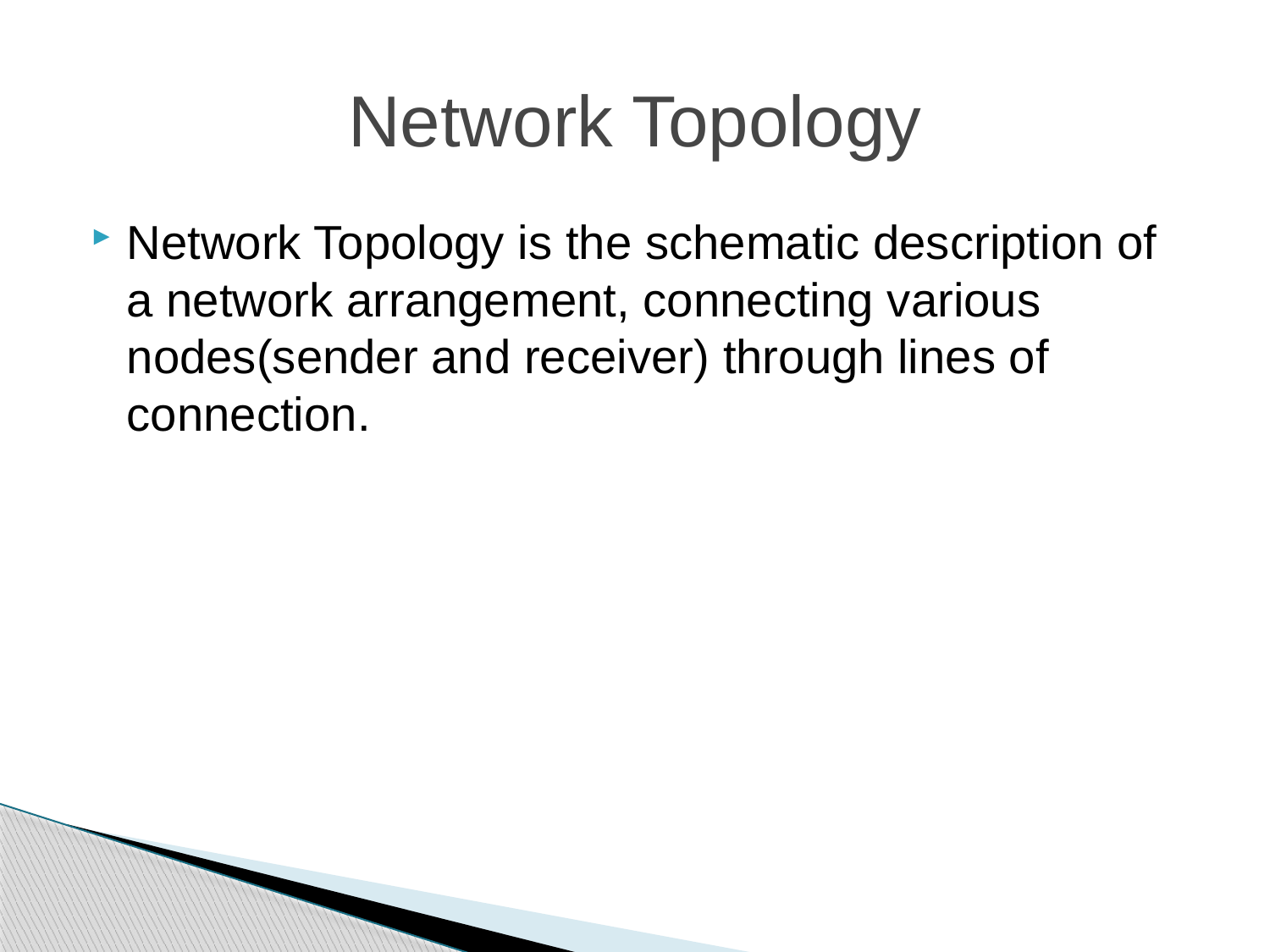

# Network Topology
Network Topology is the schematic description of a network arrangement, connecting various nodes(sender and receiver) through lines of connection.